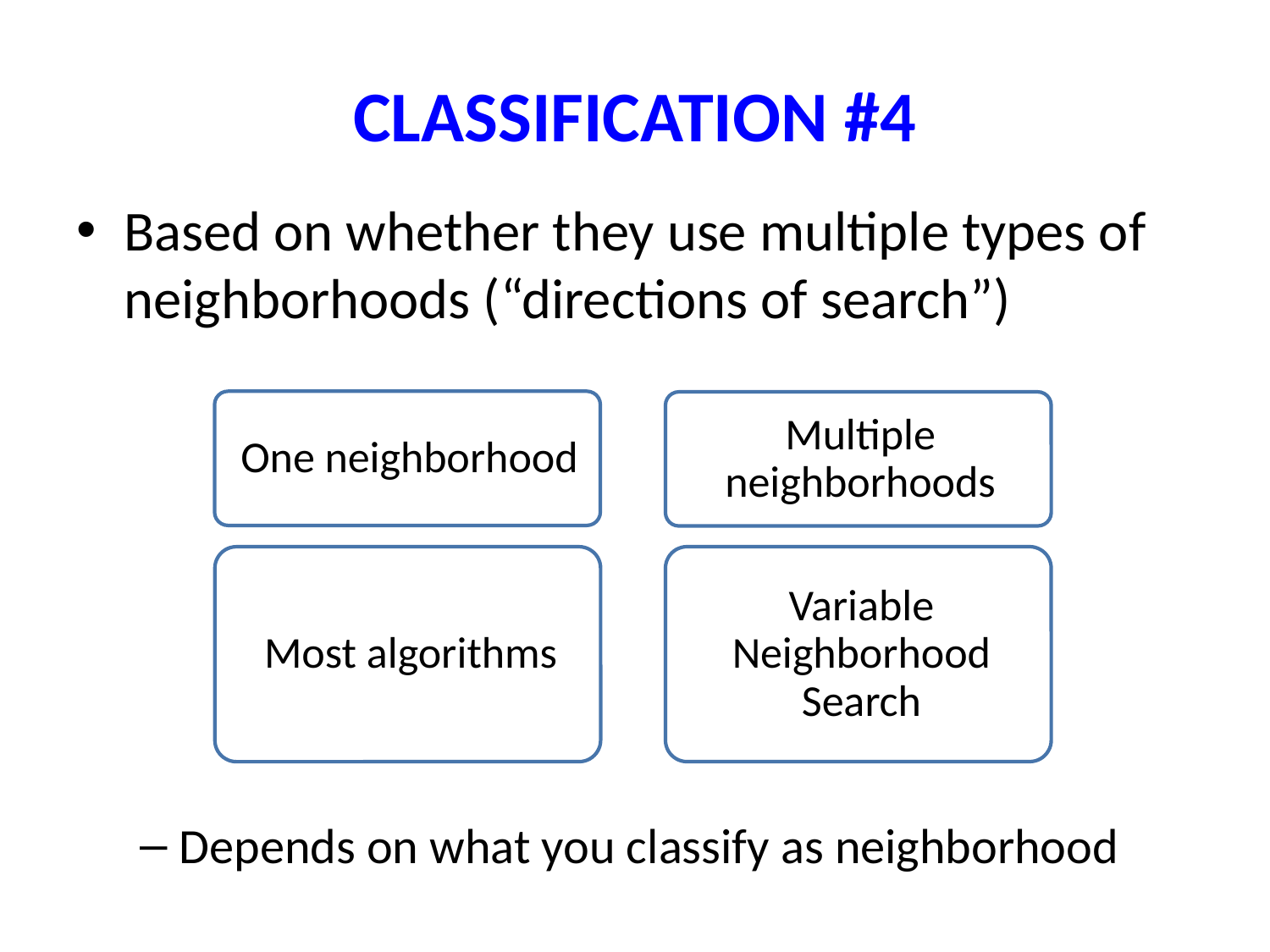

# CLASSIFICATION #4
Based on whether they use multiple types of neighborhoods (“directions of search”)

Depends on what you classify as neighborhood

One neighborhood
Most algorithms
Multiple neighborhoods
Variable Neighborhood Search